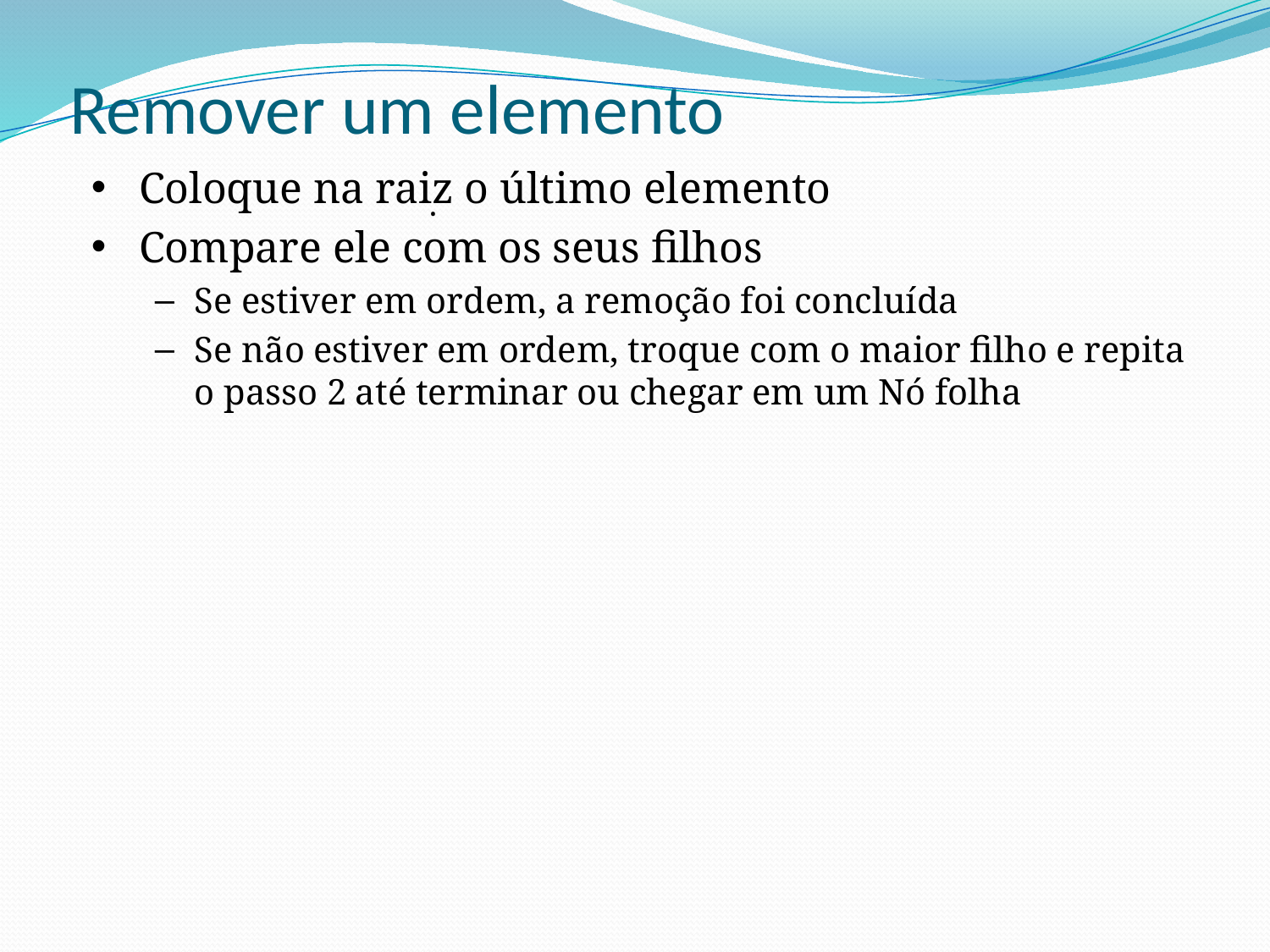

# Remover um elemento
Coloque na raiz o último elemento
Compare ele com os seus filhos
Se estiver em ordem, a remoção foi concluída
Se não estiver em ordem, troque com o maior filho e repita o passo 2 até terminar ou chegar em um Nó folha

.